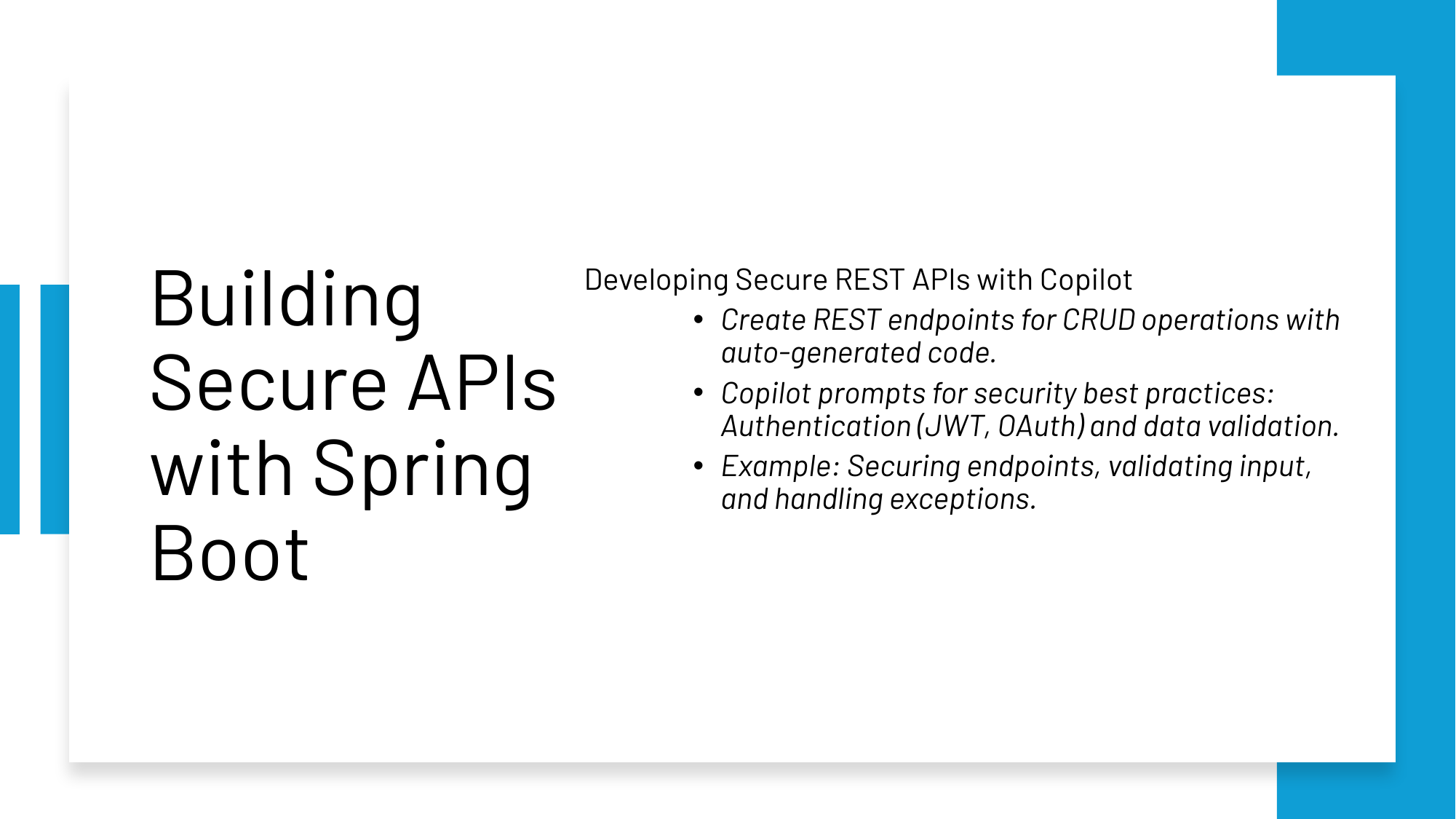

Developing Secure REST APIs with Copilot
Create REST endpoints for CRUD operations with auto-generated code.
Copilot prompts for security best practices: Authentication (JWT, OAuth) and data validation.
Example: Securing endpoints, validating input, and handling exceptions.

# Building Secure APIs with Spring Boot